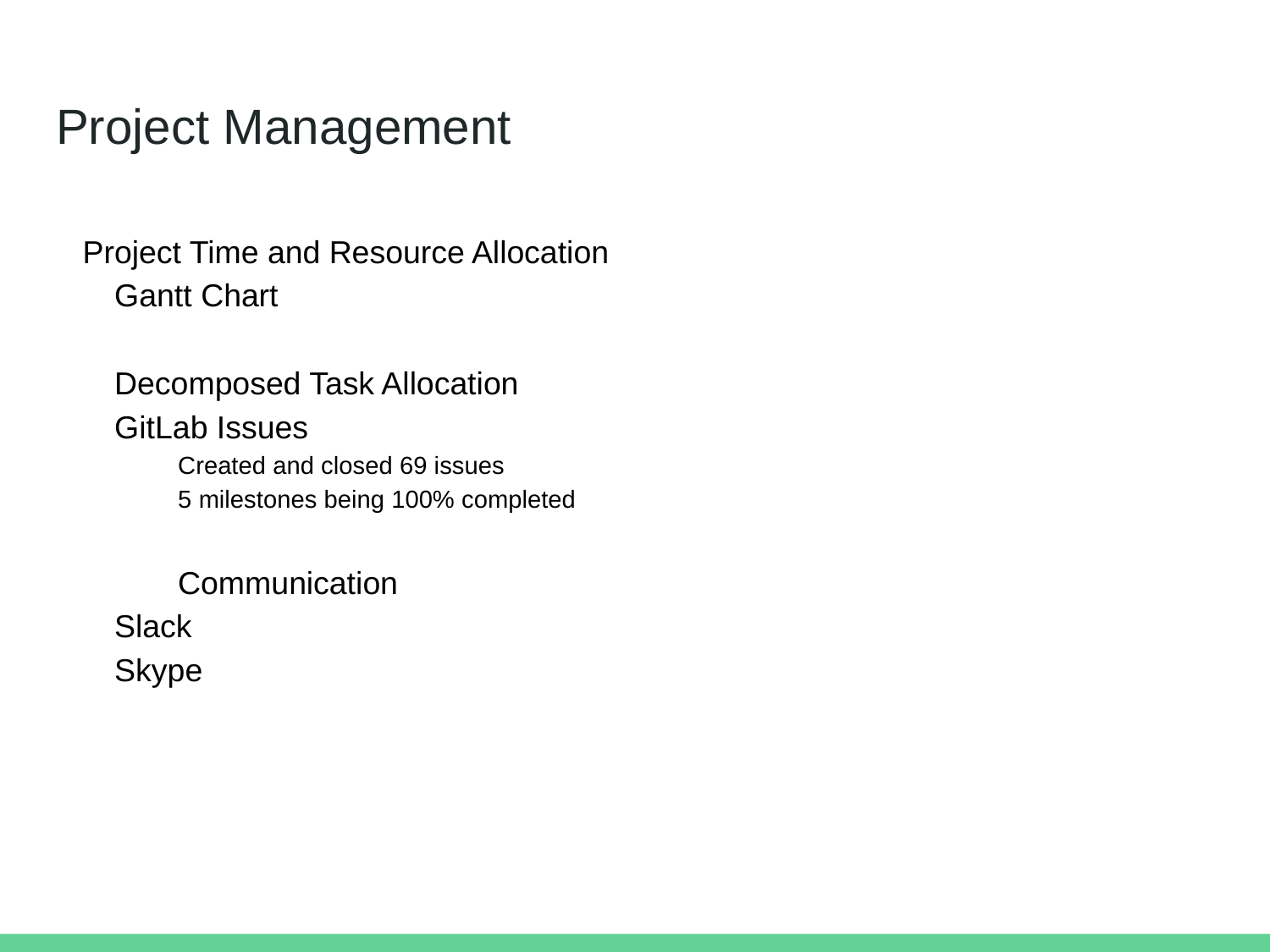

# Project Management
Project Time and Resource Allocation
Gantt Chart

Decomposed Task Allocation
GitLab Issues
Created and closed 69 issues
5 milestones being 100% completed

Communication
Slack
Skype